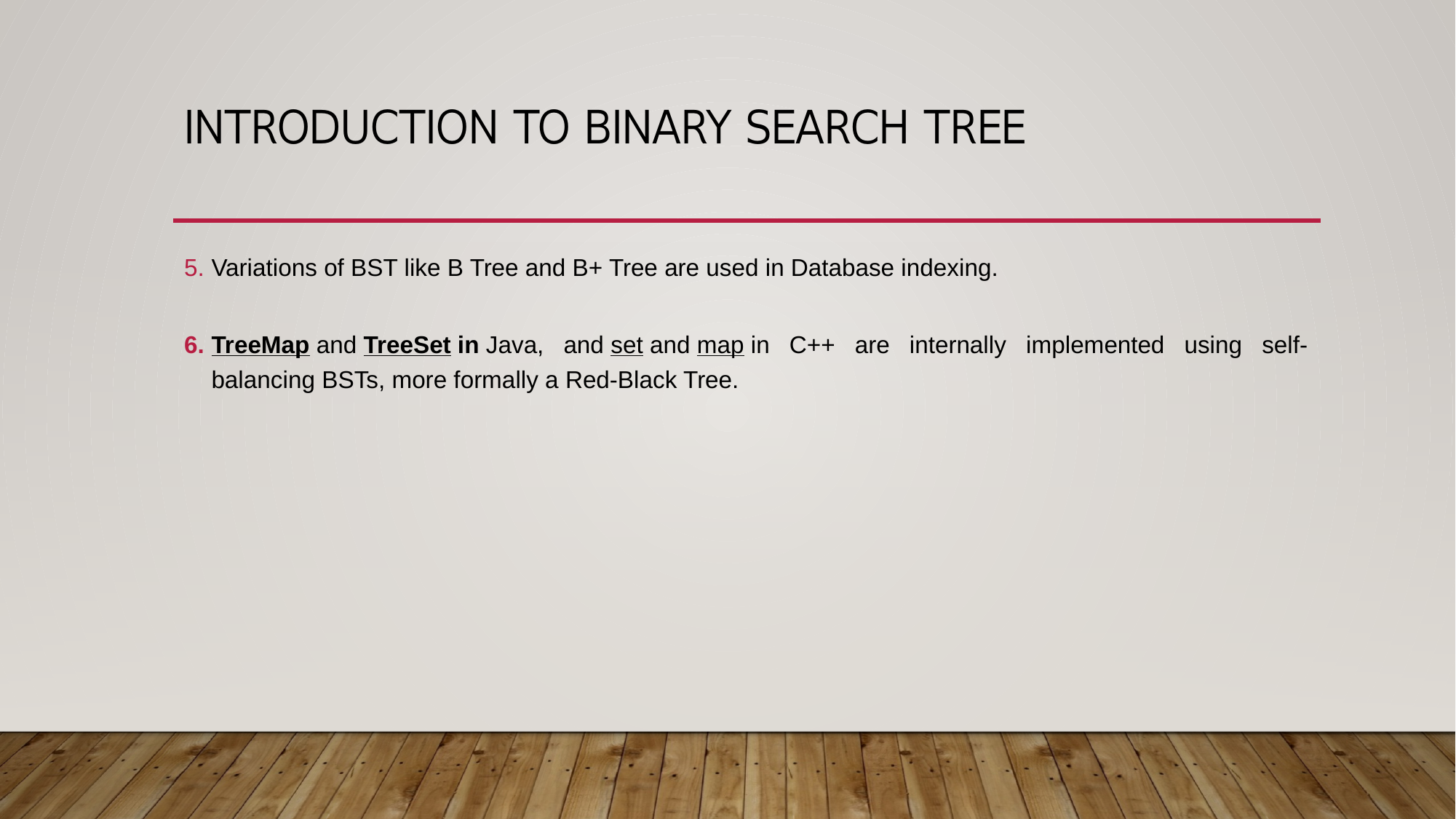

# Introduction to binary search tree
Variations of BST like B Tree and B+ Tree are used in Database indexing.
TreeMap and TreeSet in Java, and set and map in C++ are internally implemented using self-balancing BSTs, more formally a Red-Black Tree.